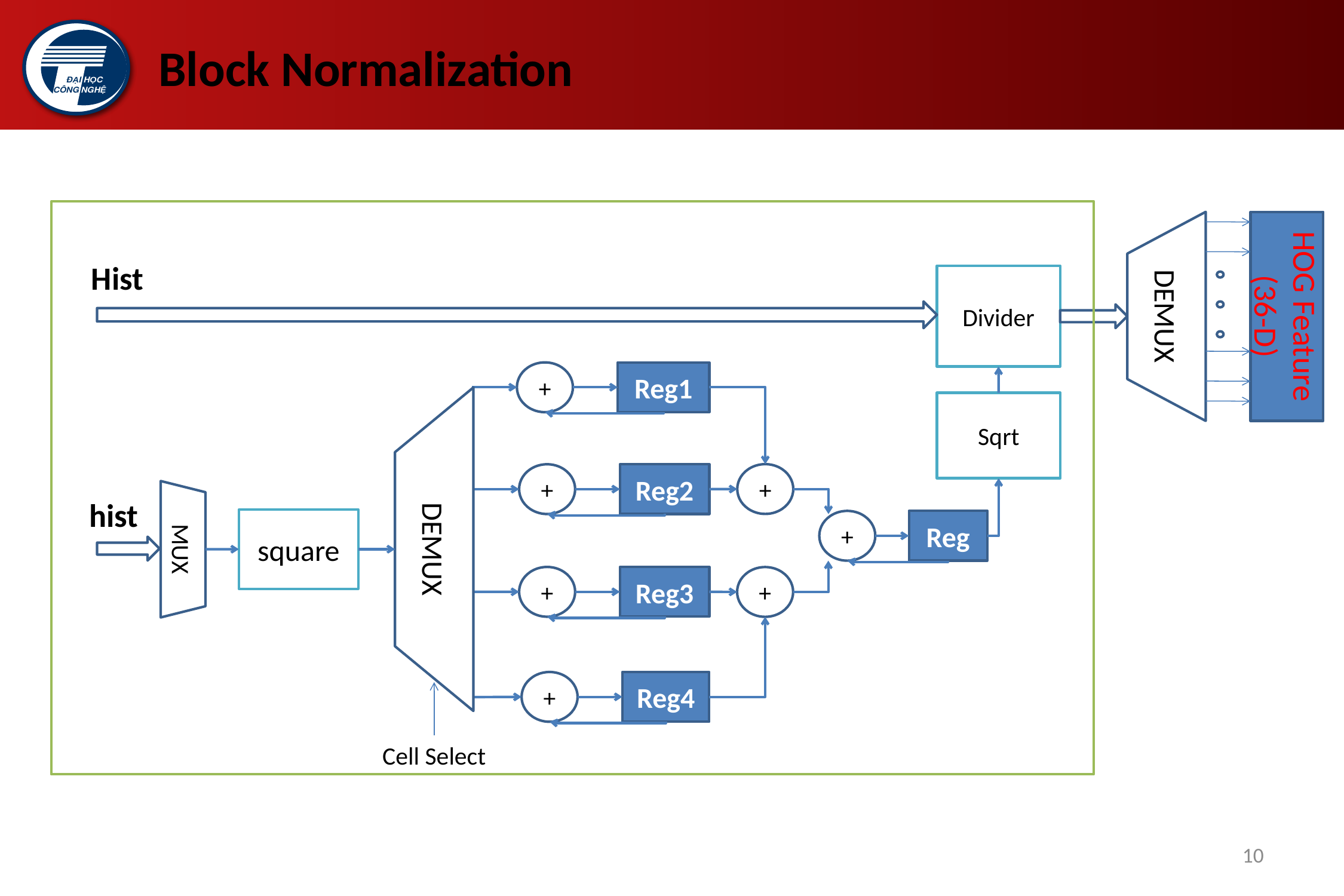

# Block Normalization

Hist
Divider

DEMUX
HOG Feature
(36-D)

+
Reg1
Sqrt
+
+
Reg2
hist
square
DEMUX
+
Reg
MUX

+
Reg3
+
+
Reg4
Cell Select
10